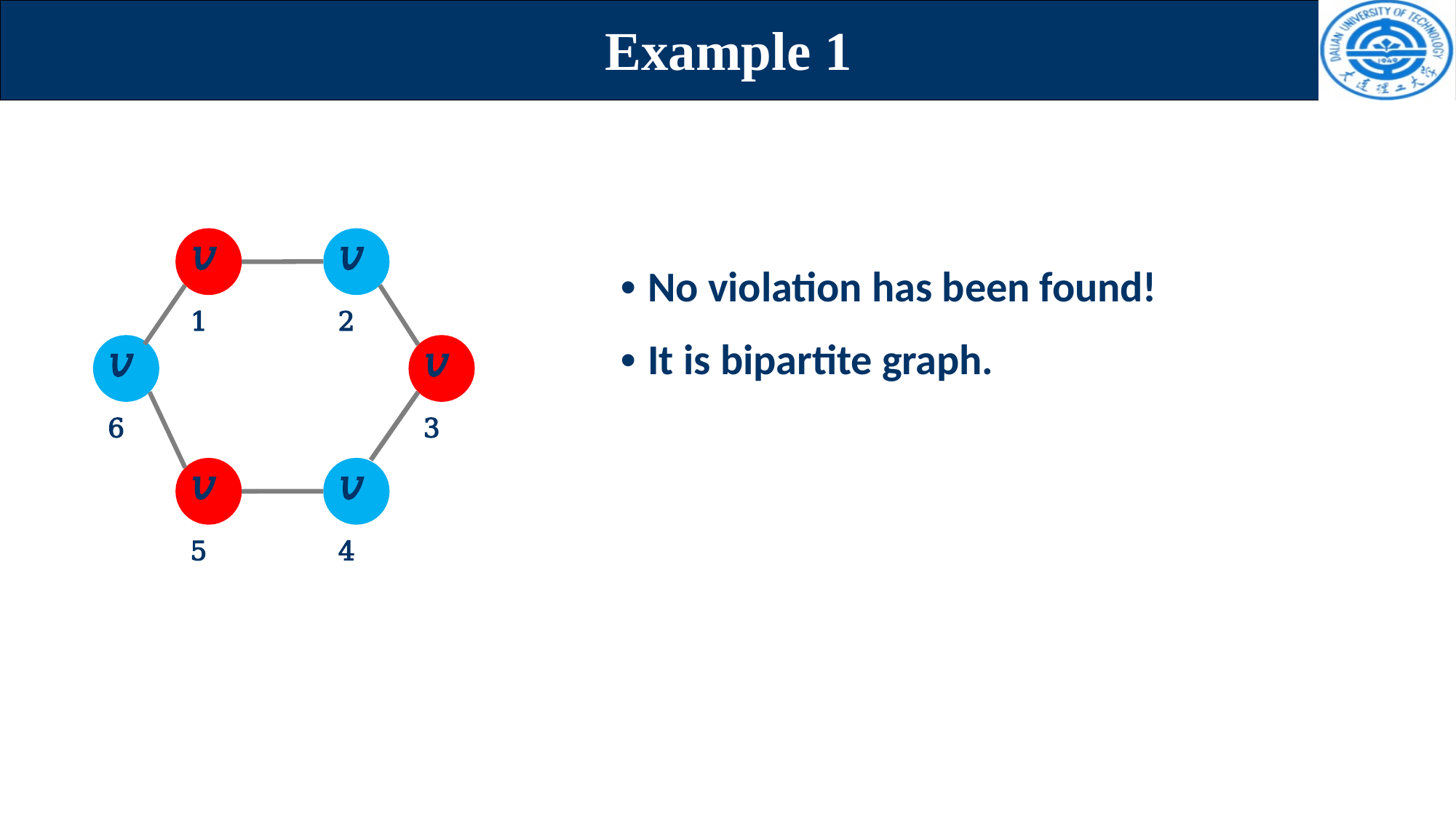

# Example 1
𝑣1
𝑣2

• No violation has been found!
• It is bipartite graph.

𝑣6
𝑣3

𝑣5
𝑣4